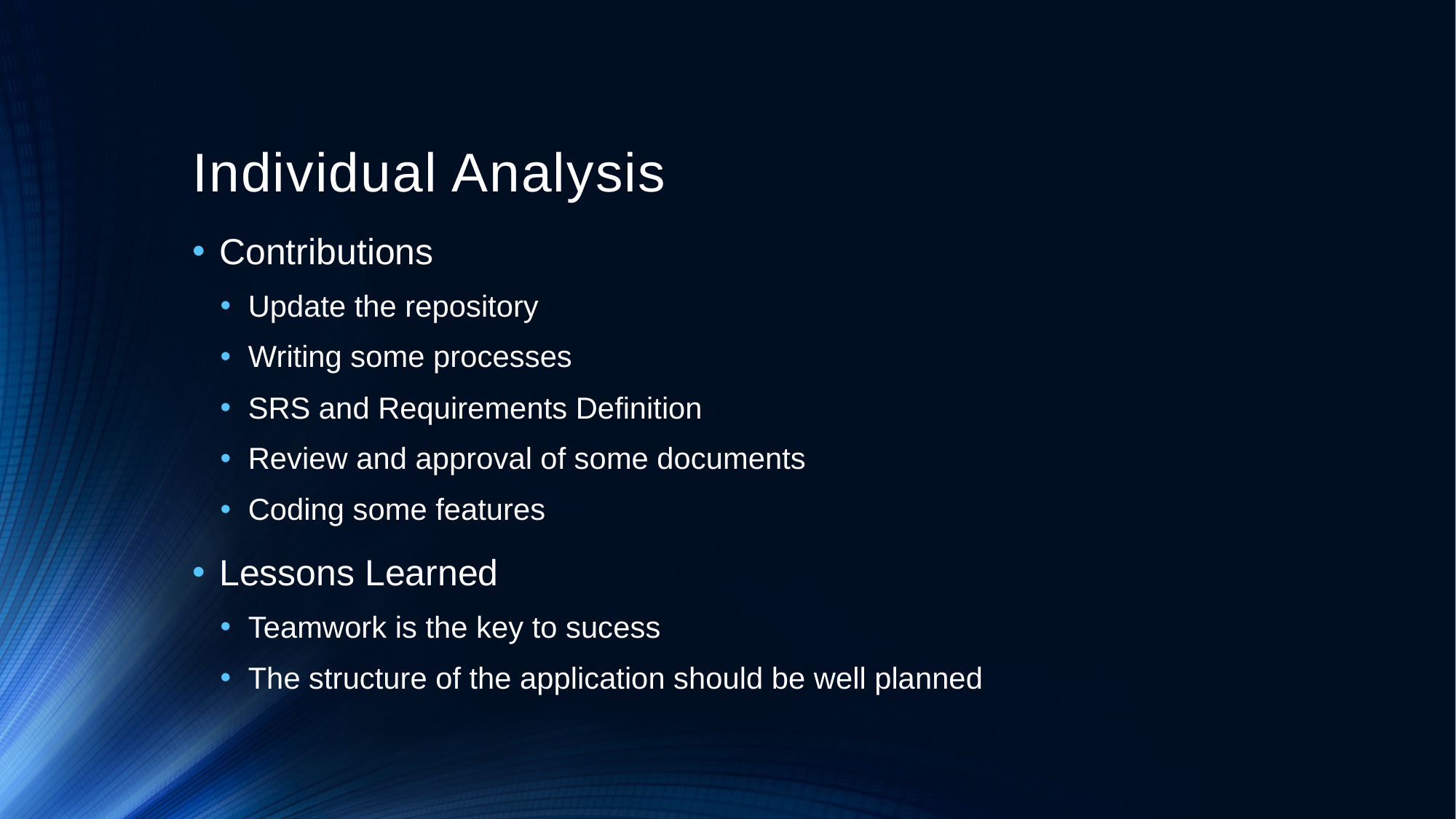

# Individual Analysis
Contributions
Update the repository
Writing some processes
SRS and Requirements Definition
Review and approval of some documents
Coding some features
Lessons Learned
Teamwork is the key to sucess
The structure of the application should be well planned